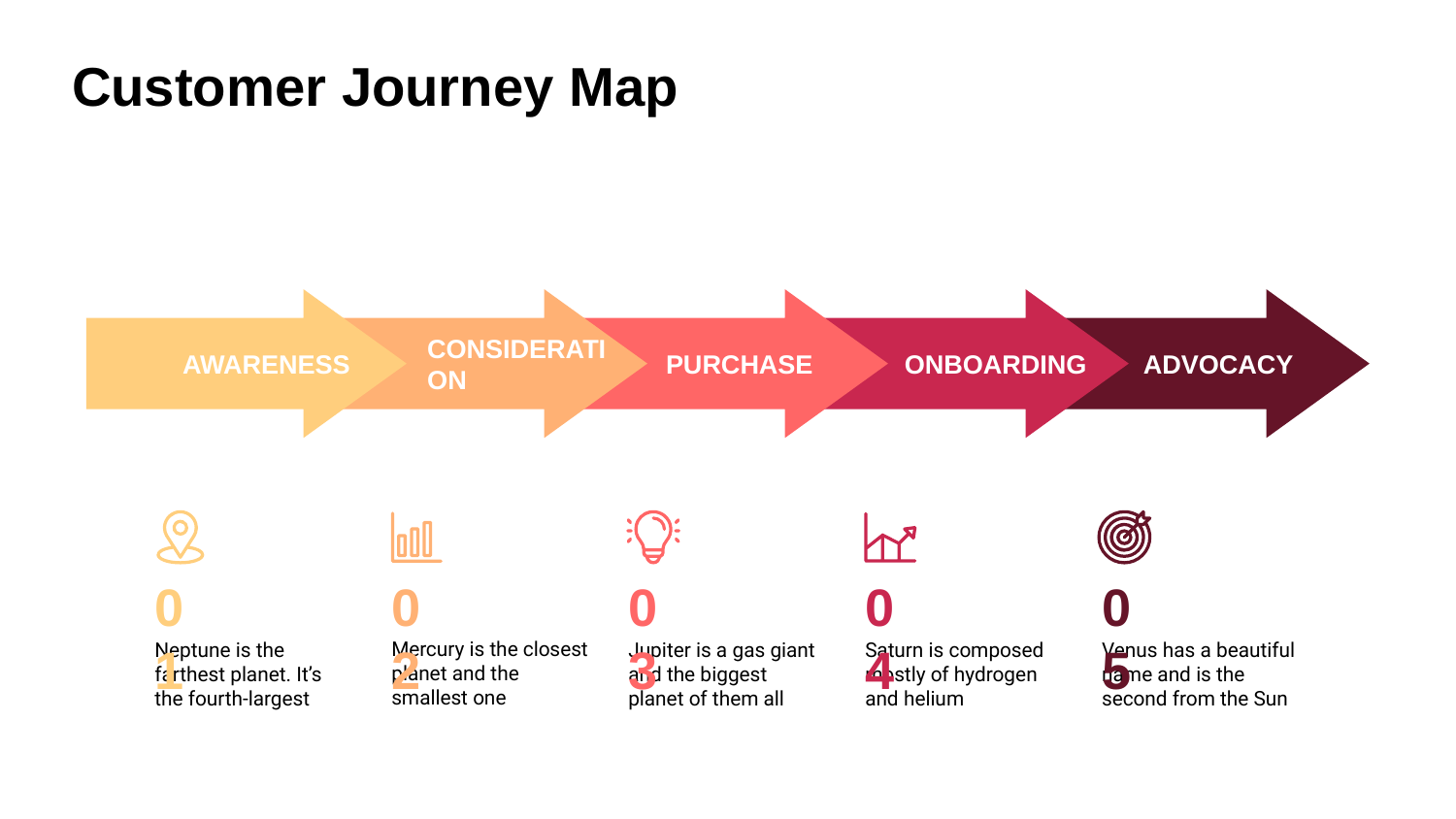

AWARENESS
CONSIDERATION
PURCHASE
ONBOARDING
ADVOCACY

01
Neptune is the farthest planet. It’s the fourth-largest
02
Mercury is the closest planet and the smallest one
03
Jupiter is a gas giant
and the biggest planet of them all
04
Saturn is composed mostly of hydrogen and helium
05
Venus has a beautiful name and is the second from the Sun